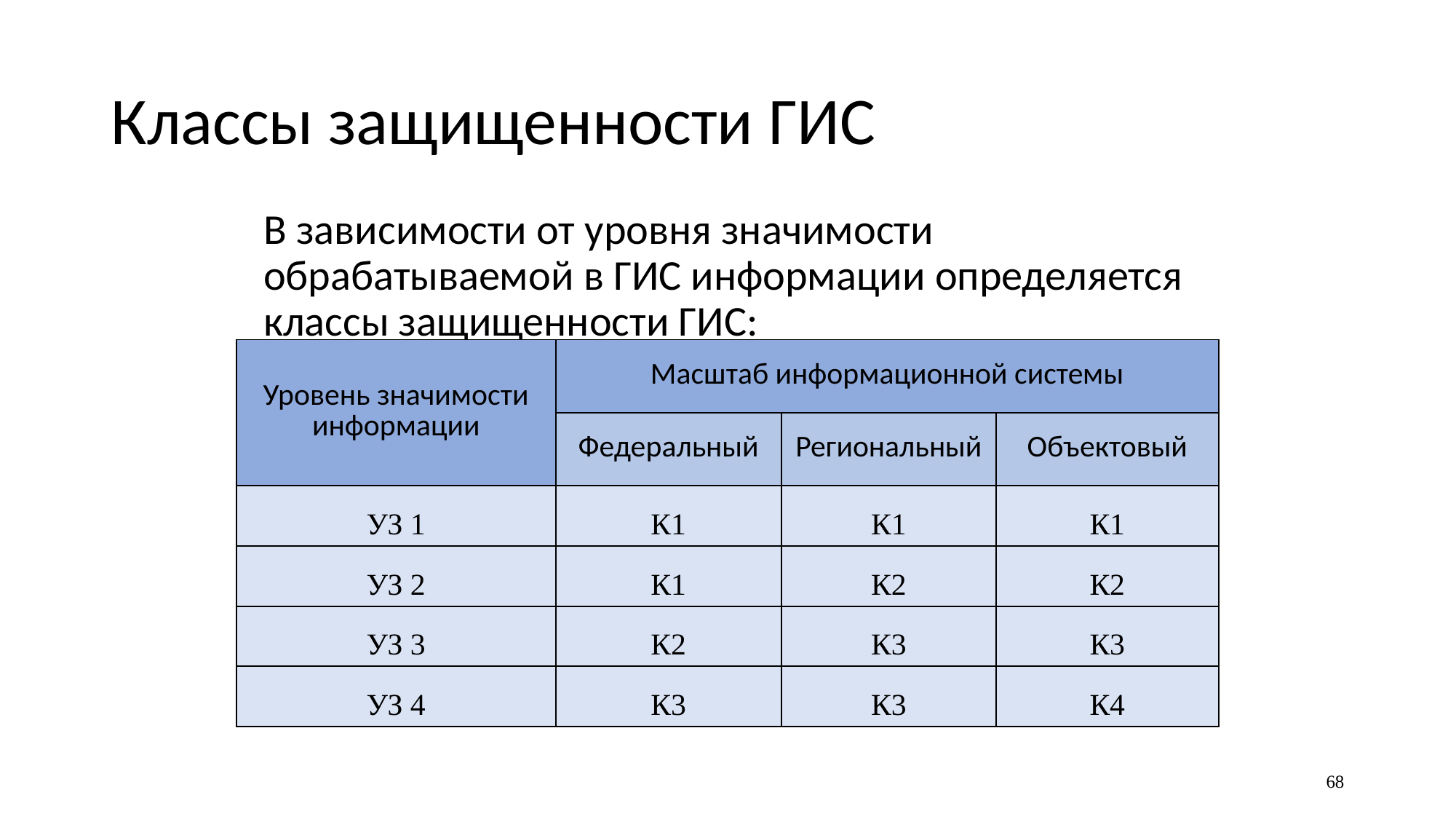

# Классы защищенности ГИС
В зависимости от уровня значимости обрабатываемой в ГИС информации определяется классы защищенности ГИС:

| Уровень значимости информации | Масштаб информационной системы |  |  |
| --- | --- | --- | --- |
|  | Федеральный | Региональный | Объектовый |
| УЗ 1 | К1 | К1 | К1 |
| УЗ 2 | К1 | К2 | К2 |
| УЗ 3 | К2 | К3 | К3 |
| УЗ 4 | К3 | К3 | К4 |
68